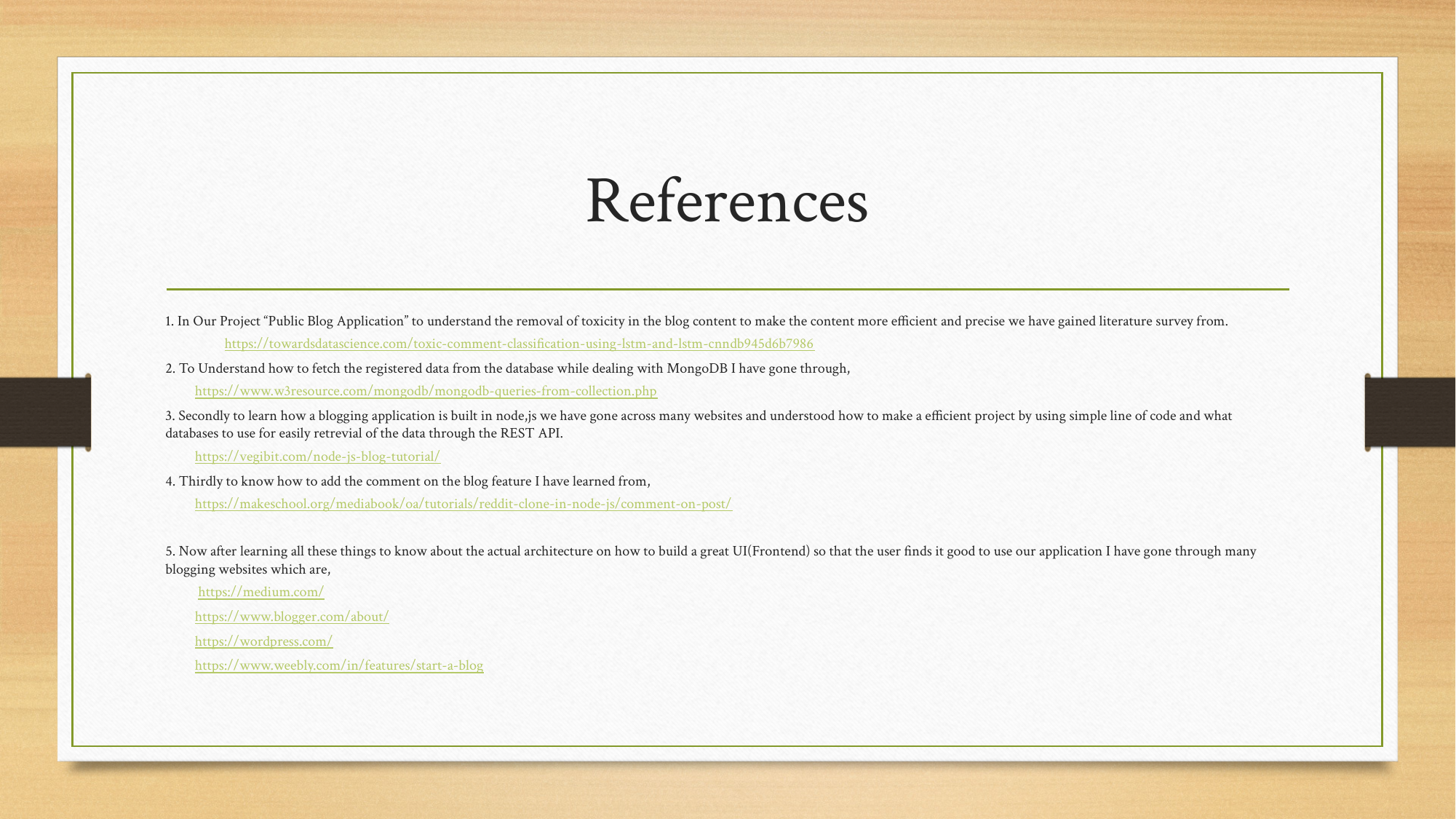

# References
1. In Our Project “Public Blog Application” to understand the removal of toxicity in the blog content to make the content more efficient and precise we have gained literature survey from.
https://towardsdatascience.com/toxic-comment-classification-using-lstm-and-lstm-cnndb945d6b7986
2. To Understand how to fetch the registered data from the database while dealing with MongoDB I have gone through,
	https://www.w3resource.com/mongodb/mongodb-queries-from-collection.php
3. Secondly to learn how a blogging application is built in node,js we have gone across many websites and understood how to make a efficient project by using simple line of code and what databases to use for easily retrevial of the data through the REST API.
  	https://vegibit.com/node-js-blog-tutorial/
4. Thirdly to know how to add the comment on the blog feature I have learned from,
	https://makeschool.org/mediabook/oa/tutorials/reddit-clone-in-node-js/comment-on-post/

5. Now after learning all these things to know about the actual architecture on how to build a great UI(Frontend) so that the user finds it good to use our application I have gone through many blogging websites which are,
	 https://medium.com/
	https://www.blogger.com/about/
	https://wordpress.com/
	https://www.weebly.com/in/features/start-a-blog